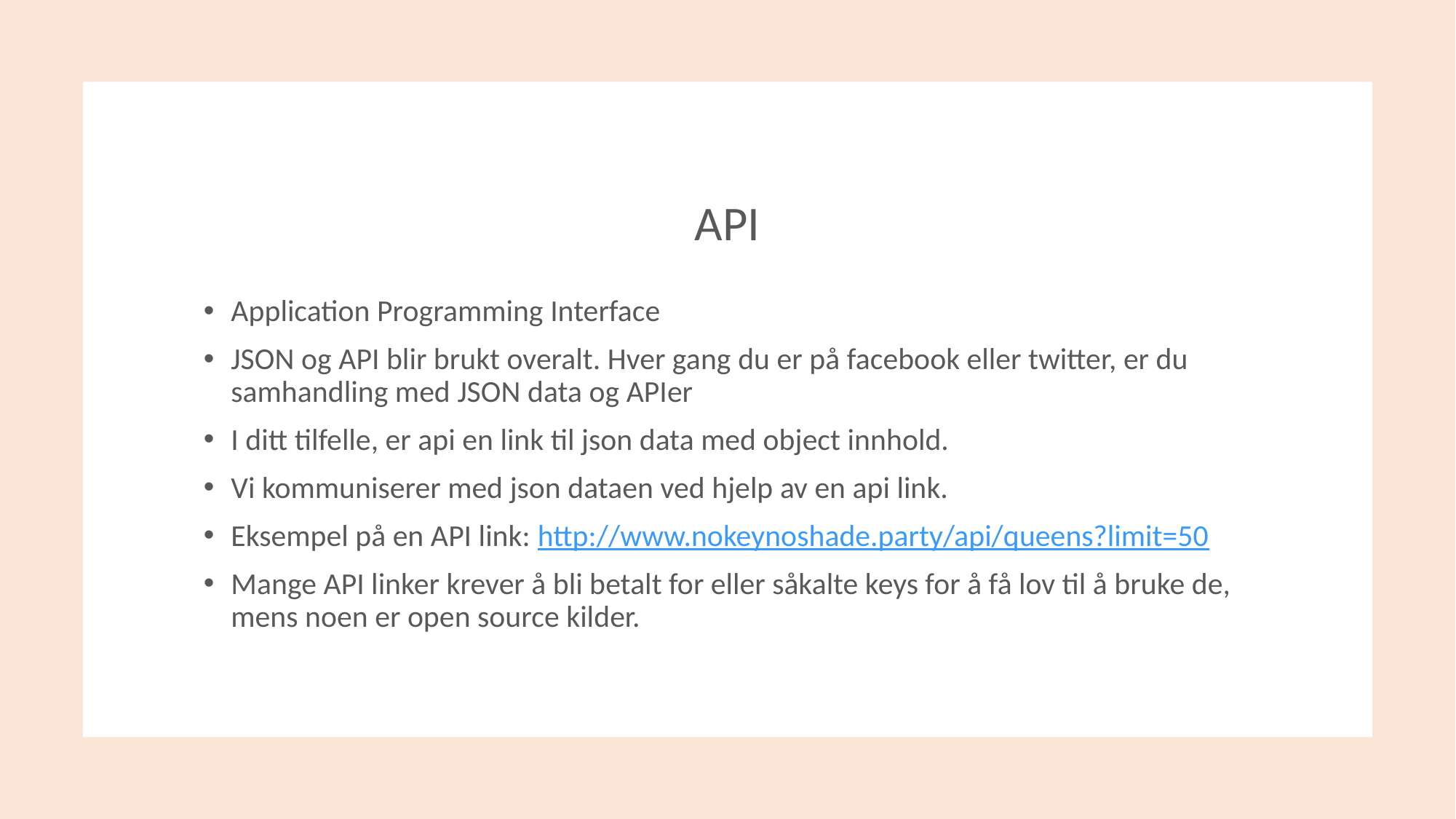

# API
Application Programming Interface
JSON og API blir brukt overalt. Hver gang du er på facebook eller twitter, er du samhandling med JSON data og APIer
I ditt tilfelle, er api en link til json data med object innhold.
Vi kommuniserer med json dataen ved hjelp av en api link.
Eksempel på en API link: http://www.nokeynoshade.party/api/queens?limit=50
Mange API linker krever å bli betalt for eller såkalte keys for å få lov til å bruke de, mens noen er open source kilder.